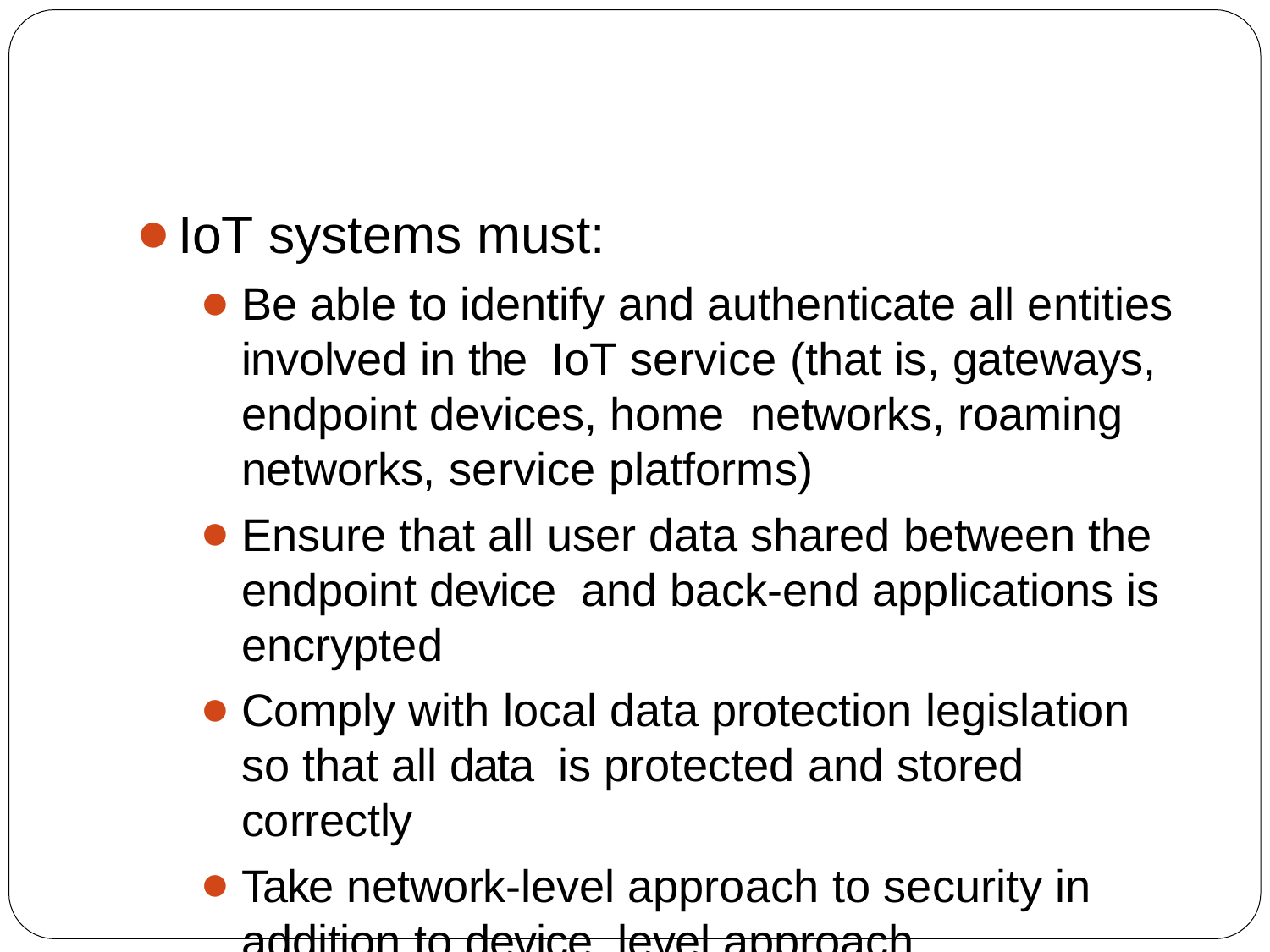

IoT systems must:
Be able to identify and authenticate all entities involved in the  IoT service (that is, gateways, endpoint devices, home  networks, roaming networks, service platforms)
Ensure that all user data shared between the endpoint device  and back-end applications is encrypted
Comply with local data protection legislation so that all data  is protected and stored correctly
Take network-level approach to security in addition to device  level approach